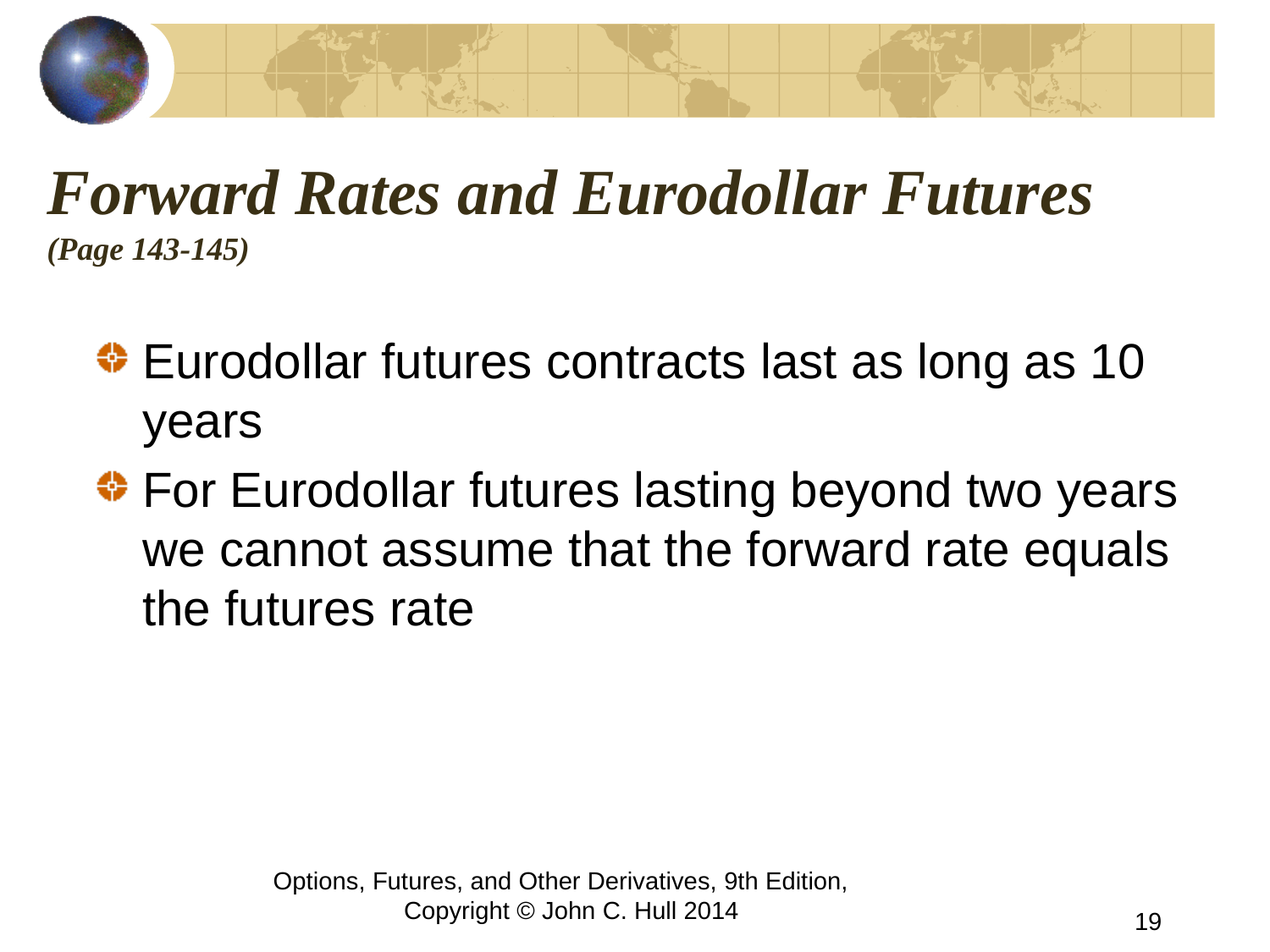

# Forward Rates and Eurodollar Futures (Page 143-145)

Eurodollar futures contracts last as long as 10 years
For Eurodollar futures lasting beyond two years we cannot assume that the forward rate equals the futures rate
Options, Futures, and Other Derivatives, 9th Edition,    Copyright © John C. Hull 2014
19